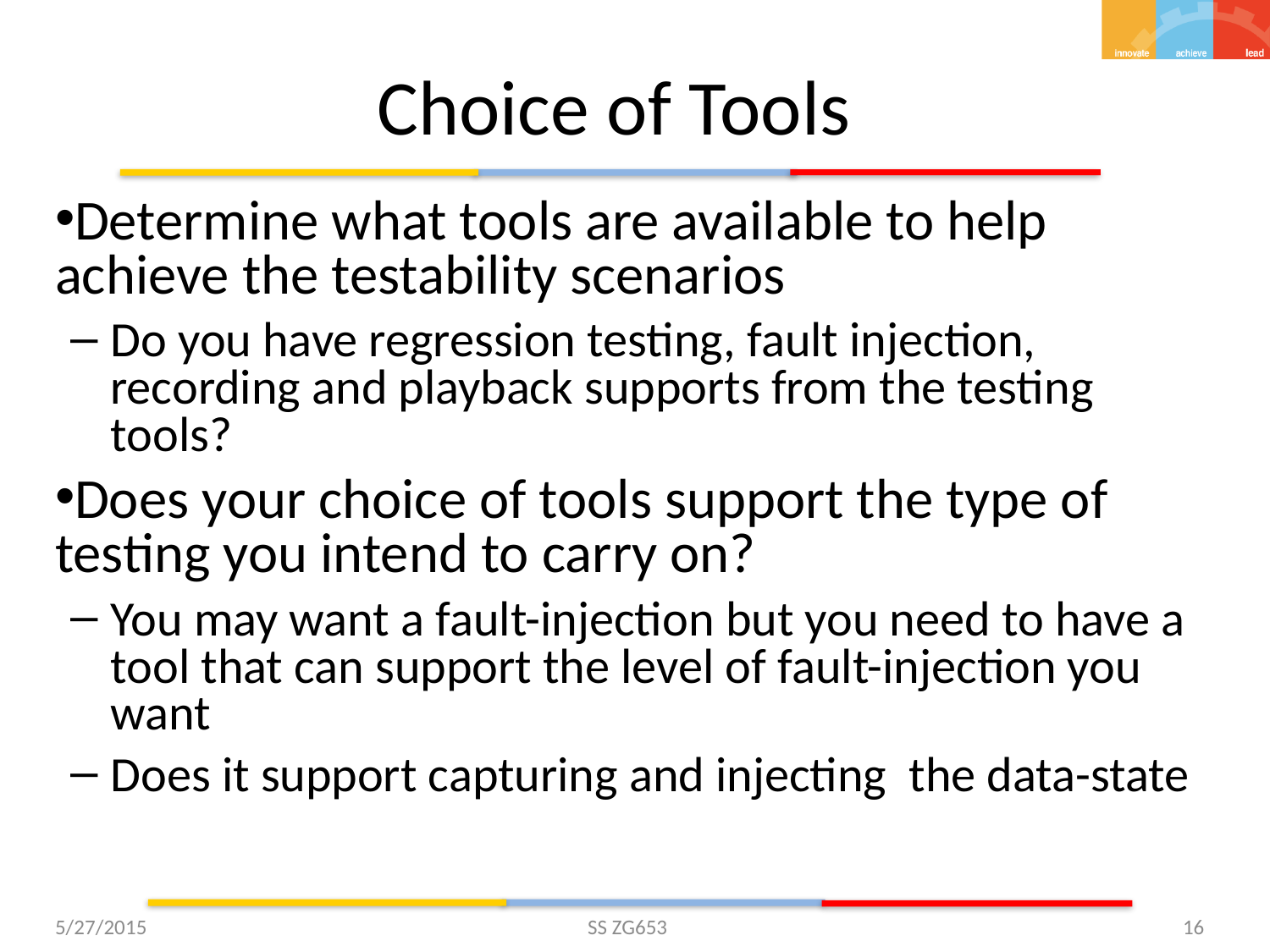

# Choice of Tools
Determine what tools are available to help achieve the testability scenarios
Do you have regression testing, fault injection, recording and playback supports from the testing tools?
Does your choice of tools support the type of testing you intend to carry on?
You may want a fault-injection but you need to have a tool that can support the level of fault-injection you want
Does it support capturing and injecting  the data-state

5/27/2015
SS ZG653
16